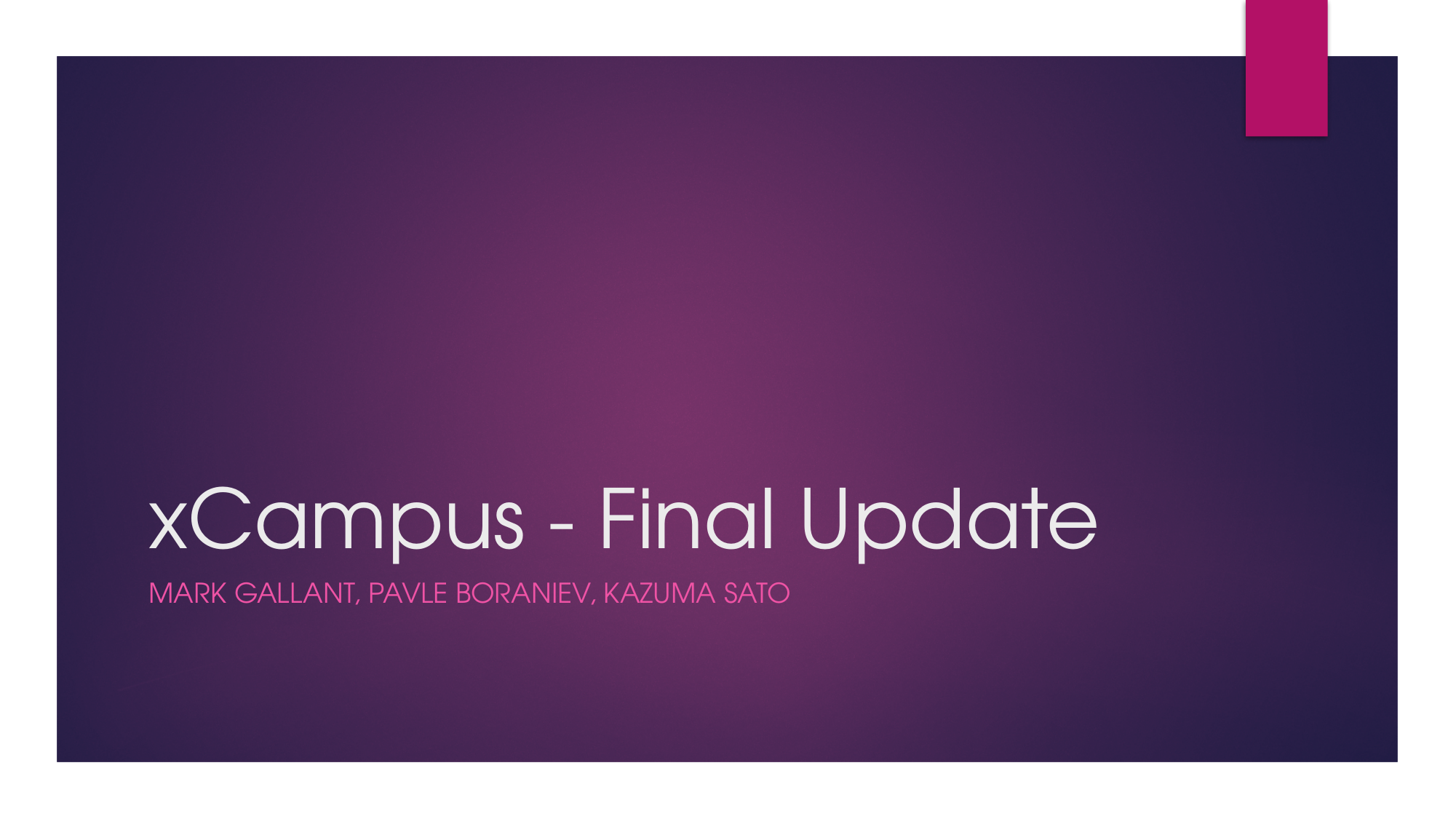

# xCampus - Final Update
Mark Gallant, pavle boraniev, kazuma sato